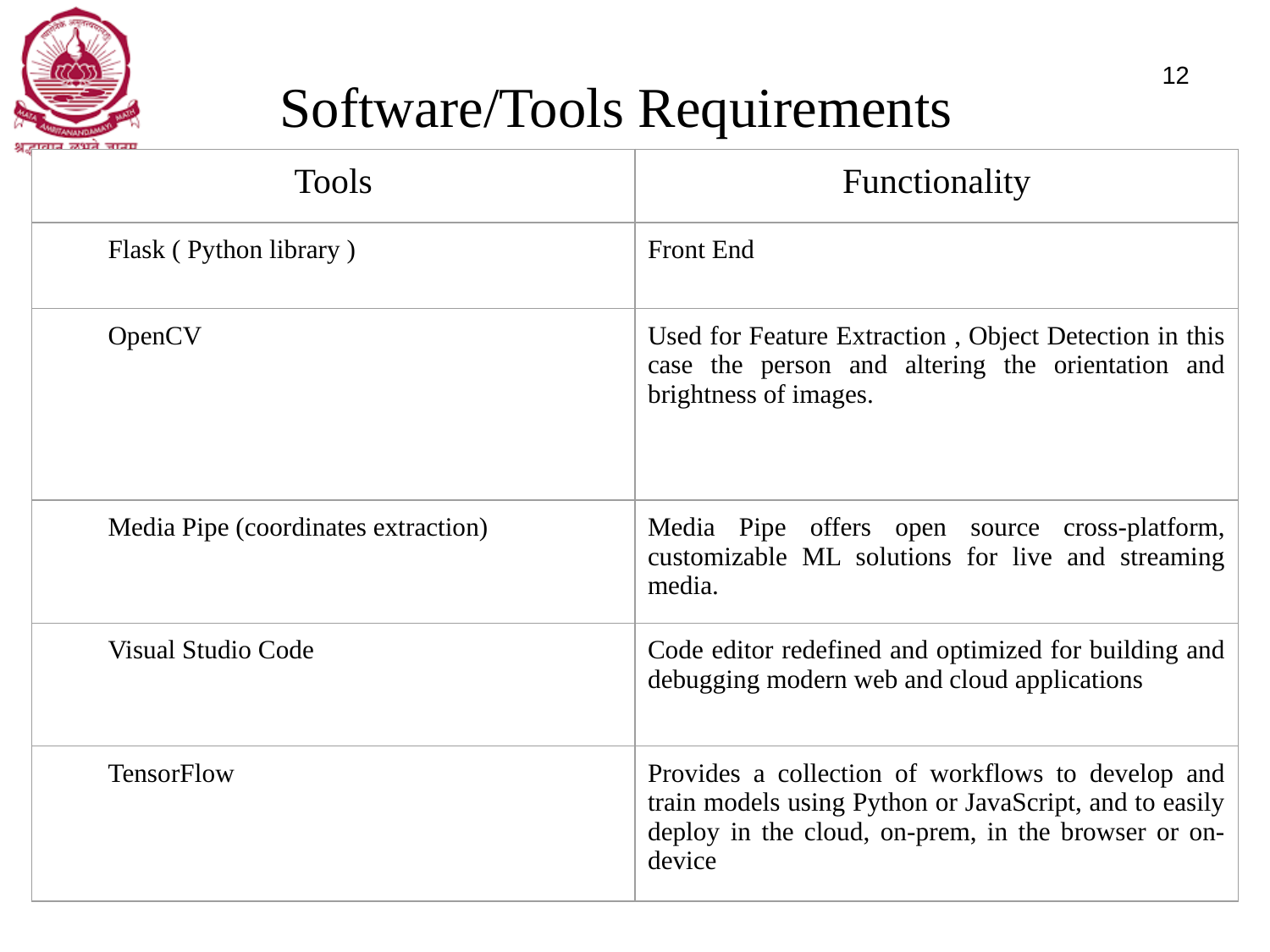

# Software/Tools Requirements
12
| Tools | Functionality |
| --- | --- |
| Flask ( Python library ) | Front End |
| OpenCV | Used for Feature Extraction , Object Detection in this case the person and altering the orientation and brightness of images. |
| Media Pipe (coordinates extraction) | Media Pipe offers open source cross-platform, customizable ML solutions for live and streaming media. |
| Visual Studio Code | Code editor redefined and optimized for building and debugging modern web and cloud applications |
| TensorFlow | Provides a collection of workflows to develop and train models using Python or JavaScript, and to easily deploy in the cloud, on-prem, in the browser or on-device |